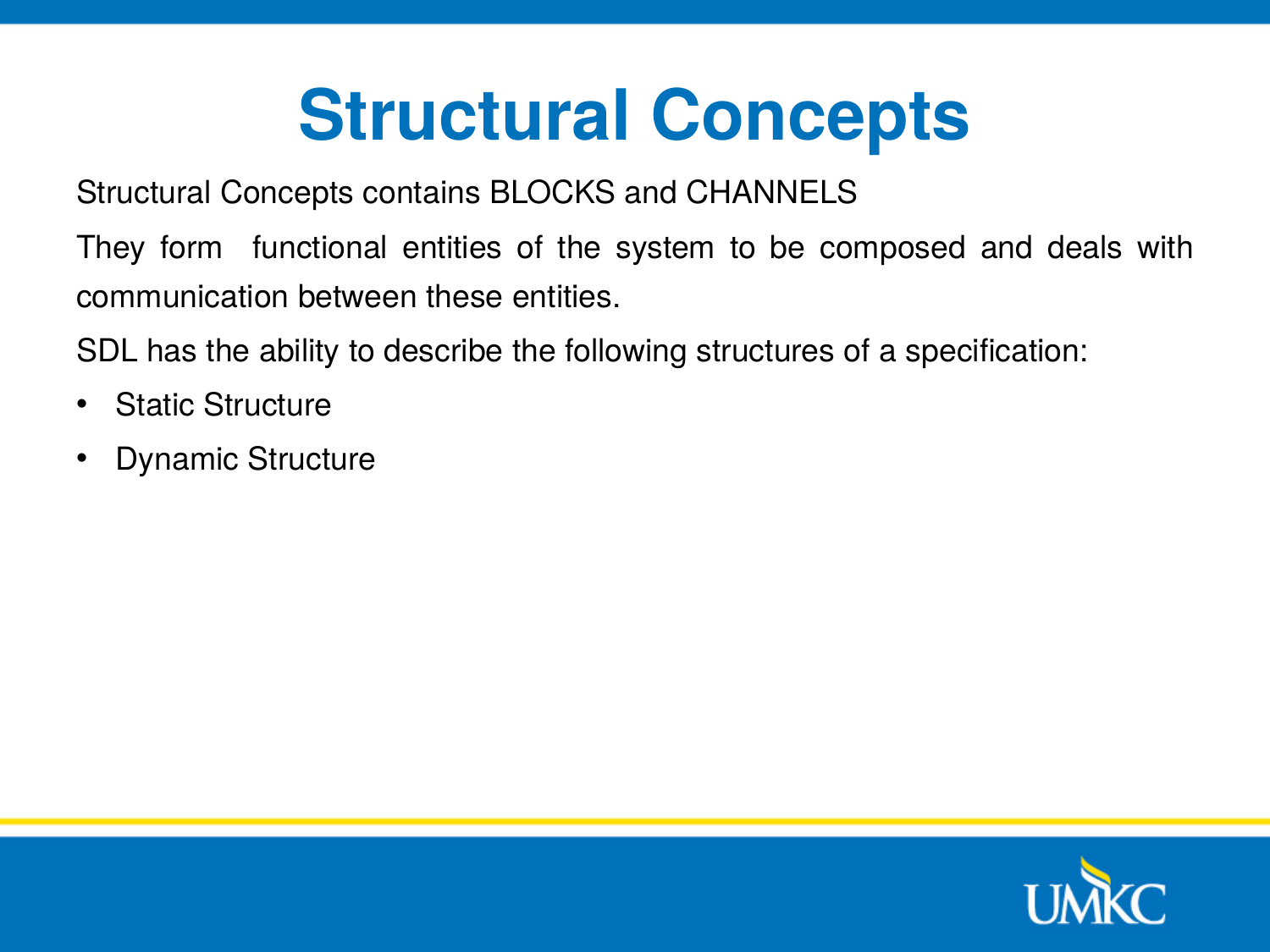

Structural Concepts

Structural Concepts contains BLOCKS and CHANNELS
They form  functional entities of the system to be composed and deals with communication between these entities.
SDL has the ability to describe the following structures of a specification:
Static Structure
Dynamic Structure